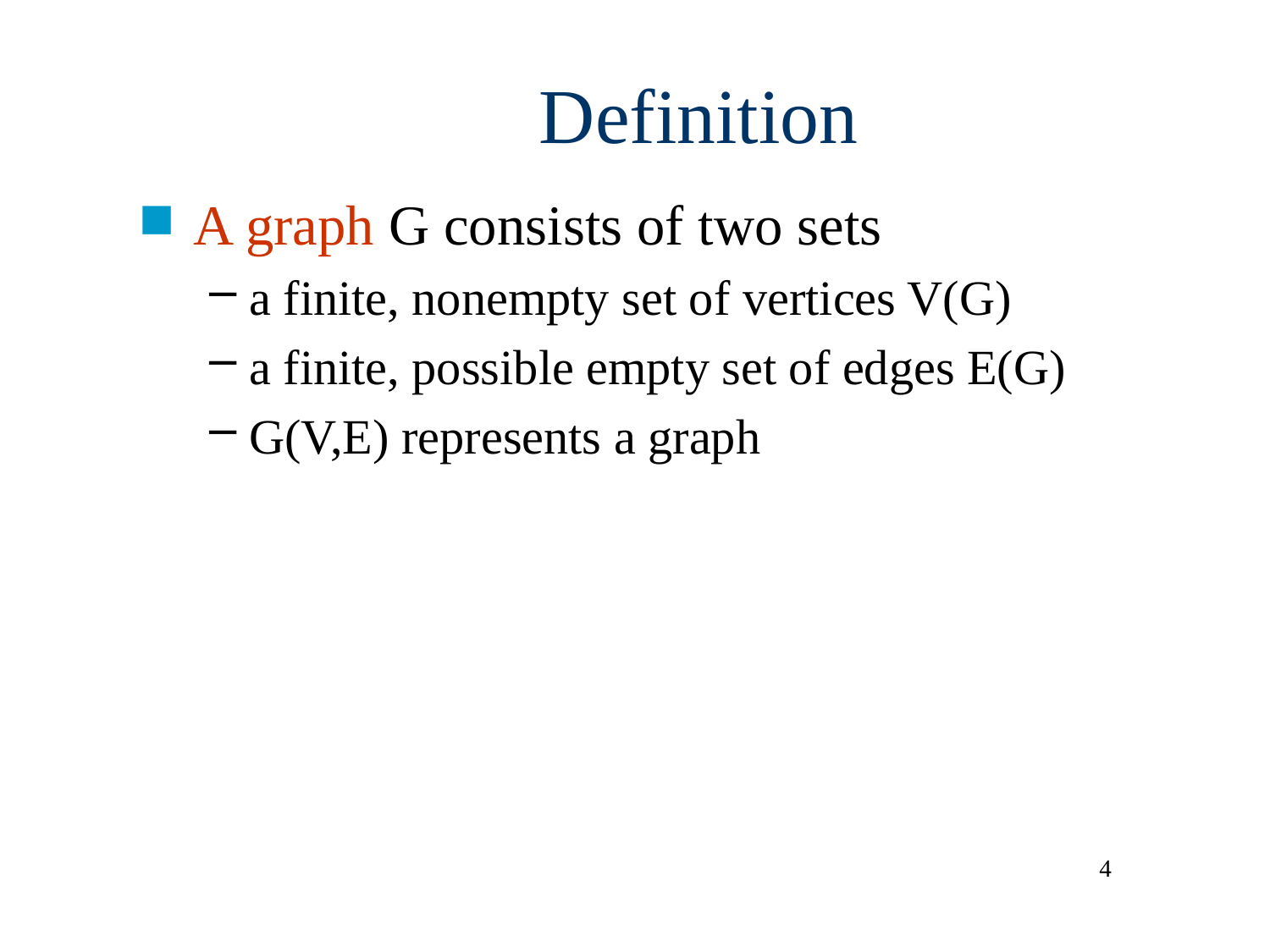

Definition
A graph G consists of two sets
a finite, nonempty set of vertices V(G)
a finite, possible empty set of edges E(G)
G(V,E) represents a graph
4